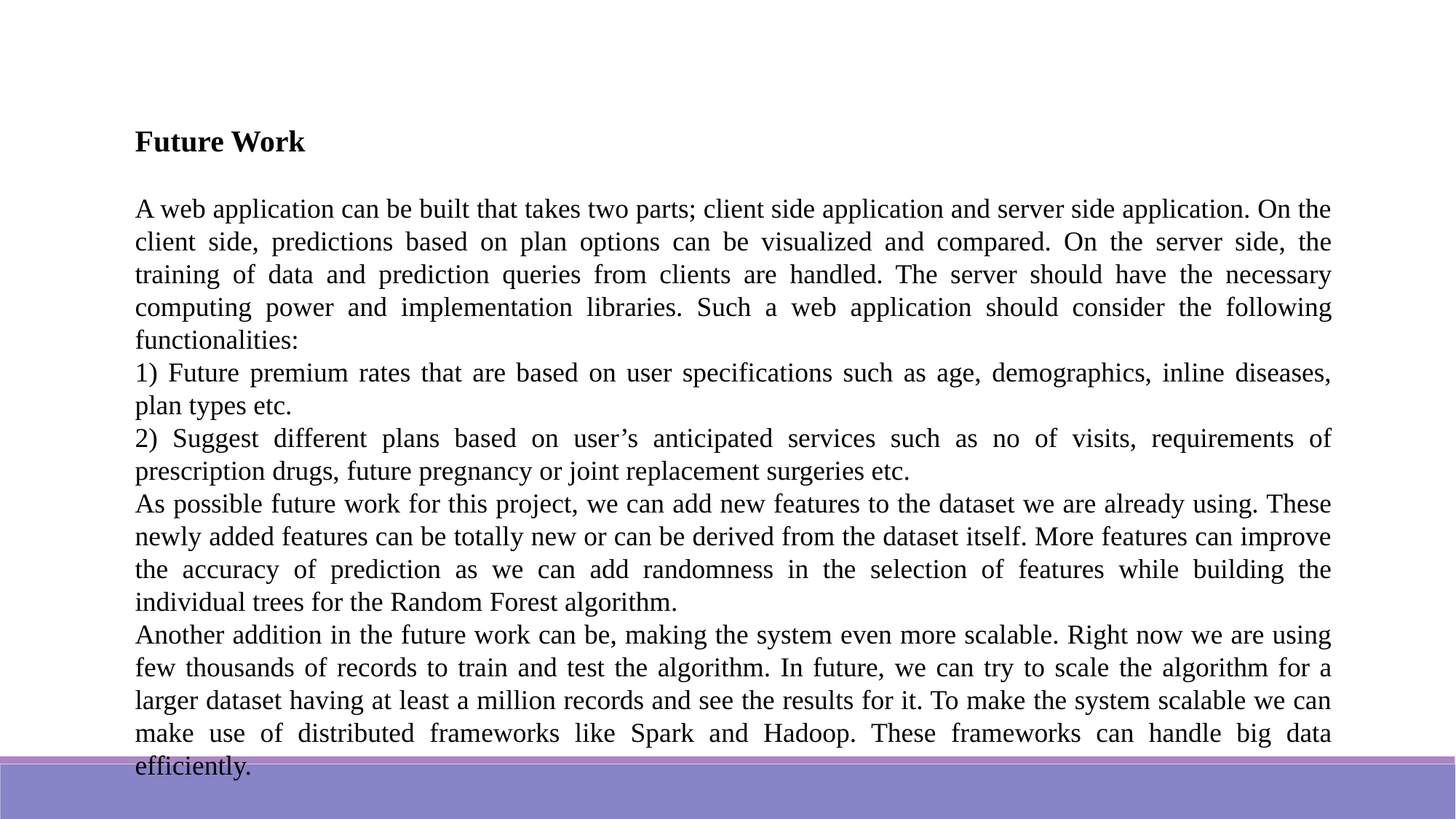

Future Work

A web application can be built that takes two parts; client side application and server side application. On the client side, predictions based on plan options can be visualized and compared. On the server side, the training of data and prediction queries from clients are handled. The server should have the necessary computing power and implementation libraries. Such a web application should consider the following functionalities:
1) Future premium rates that are based on user specifications such as age, demographics, inline diseases, plan types etc.
2) Suggest different plans based on user’s anticipated services such as no of visits, requirements of prescription drugs, future pregnancy or joint replacement surgeries etc.
As possible future work for this project, we can add new features to the dataset we are already using. These newly added features can be totally new or can be derived from the dataset itself. More features can improve the accuracy of prediction as we can add randomness in the selection of features while building the individual trees for the Random Forest algorithm.
Another addition in the future work can be, making the system even more scalable. Right now we are using few thousands of records to train and test the algorithm. In future, we can try to scale the algorithm for a larger dataset having at least a million records and see the results for it. To make the system scalable we can make use of distributed frameworks like Spark and Hadoop. These frameworks can handle big data efficiently.